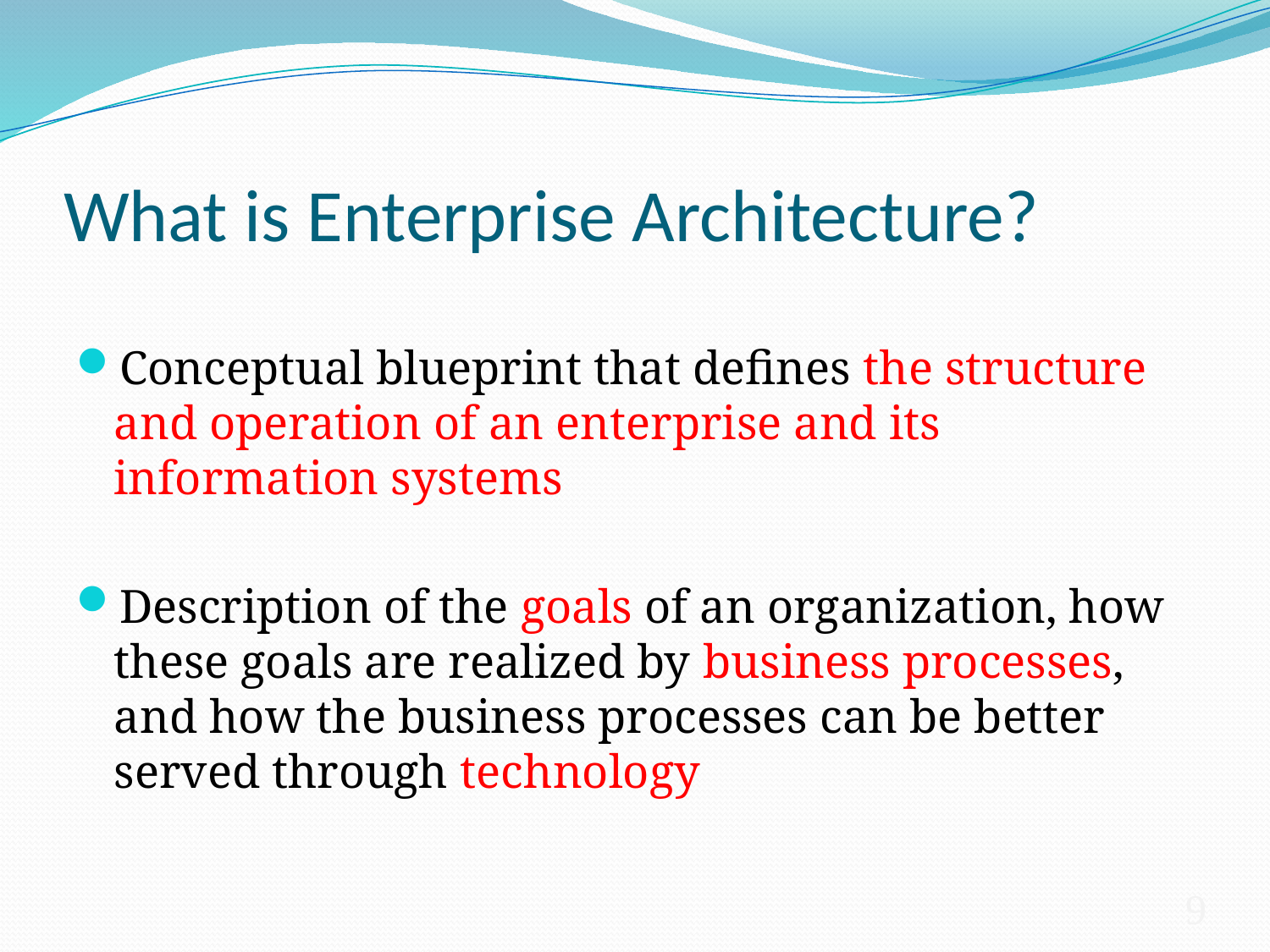

# What is Enterprise Architecture?

Conceptual blueprint that defines the structure and operation of an enterprise and its information systems

Description of the goals of an organization, how these goals are realized by business processes, and how the business processes can be better served through technology
9